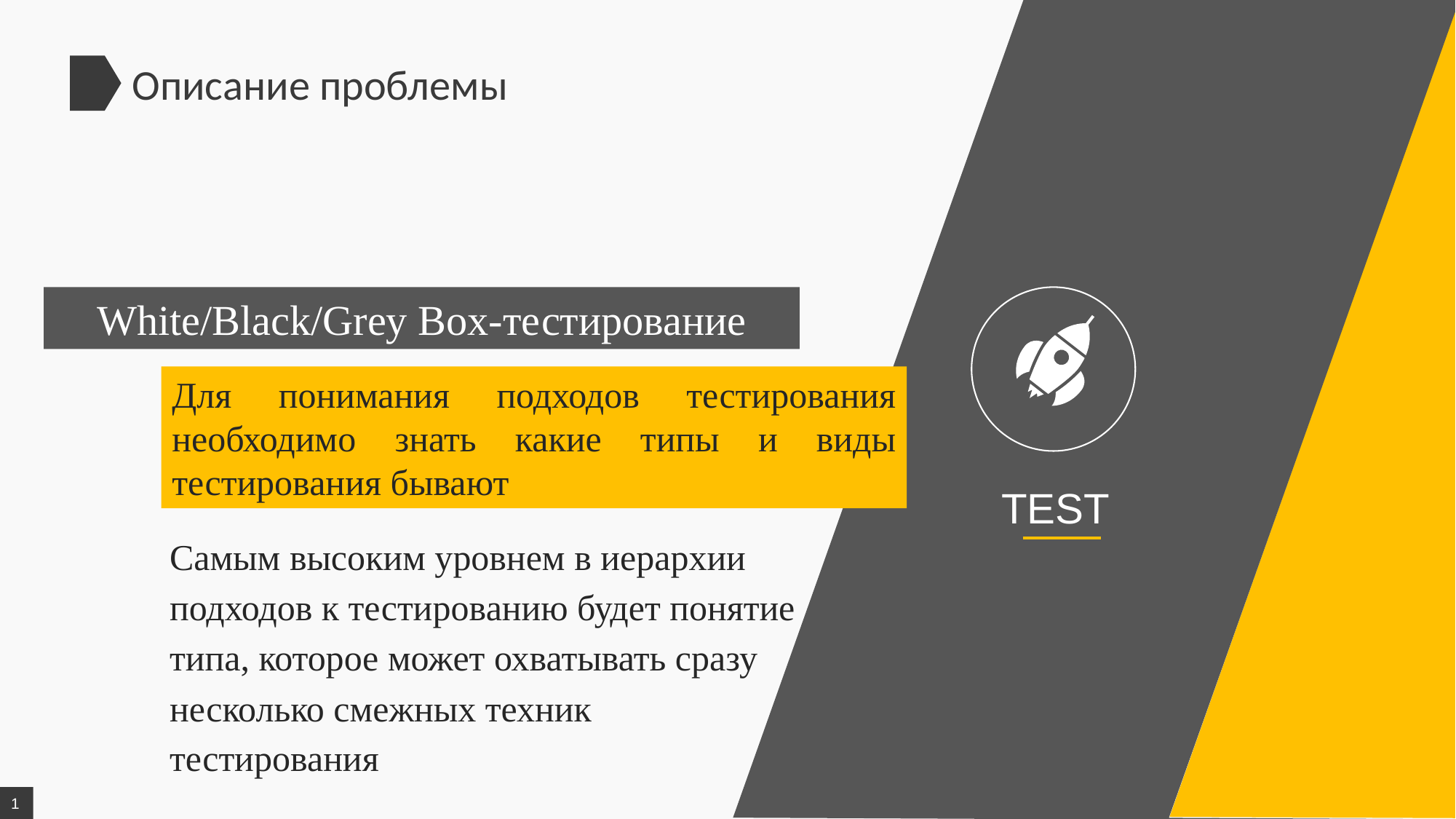

Описание проблемы

White/Black/Grey Box-тестирование

Для понимания подходов тестирования необходимо знать какие типы и виды тестирования бывают
TEST
Самым высоким уровнем в иерархии подходов к тестированию будет понятие типа, которое может охватывать сразу несколько смежных техник тестирования
1